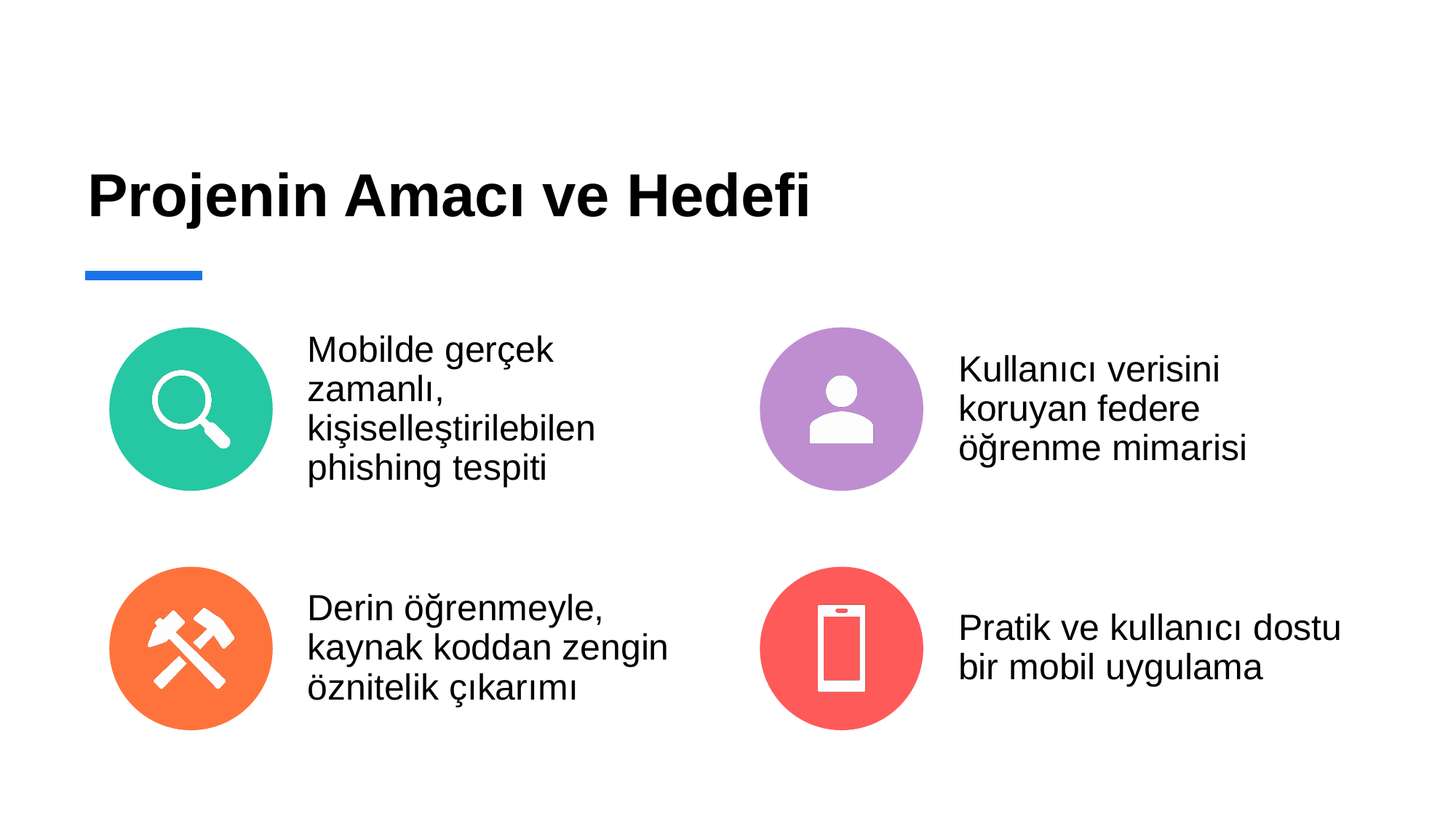

# Projenin Amacı ve Hedefi
Mobilde gerçek zamanlı, kişiselleştirilebilen phishing tespiti
Kullanıcı verisini koruyan federe öğrenme mimarisi
Derin öğrenmeyle, kaynak koddan zengin öznitelik çıkarımı
Pratik ve kullanıcı dostu bir mobil uygulama